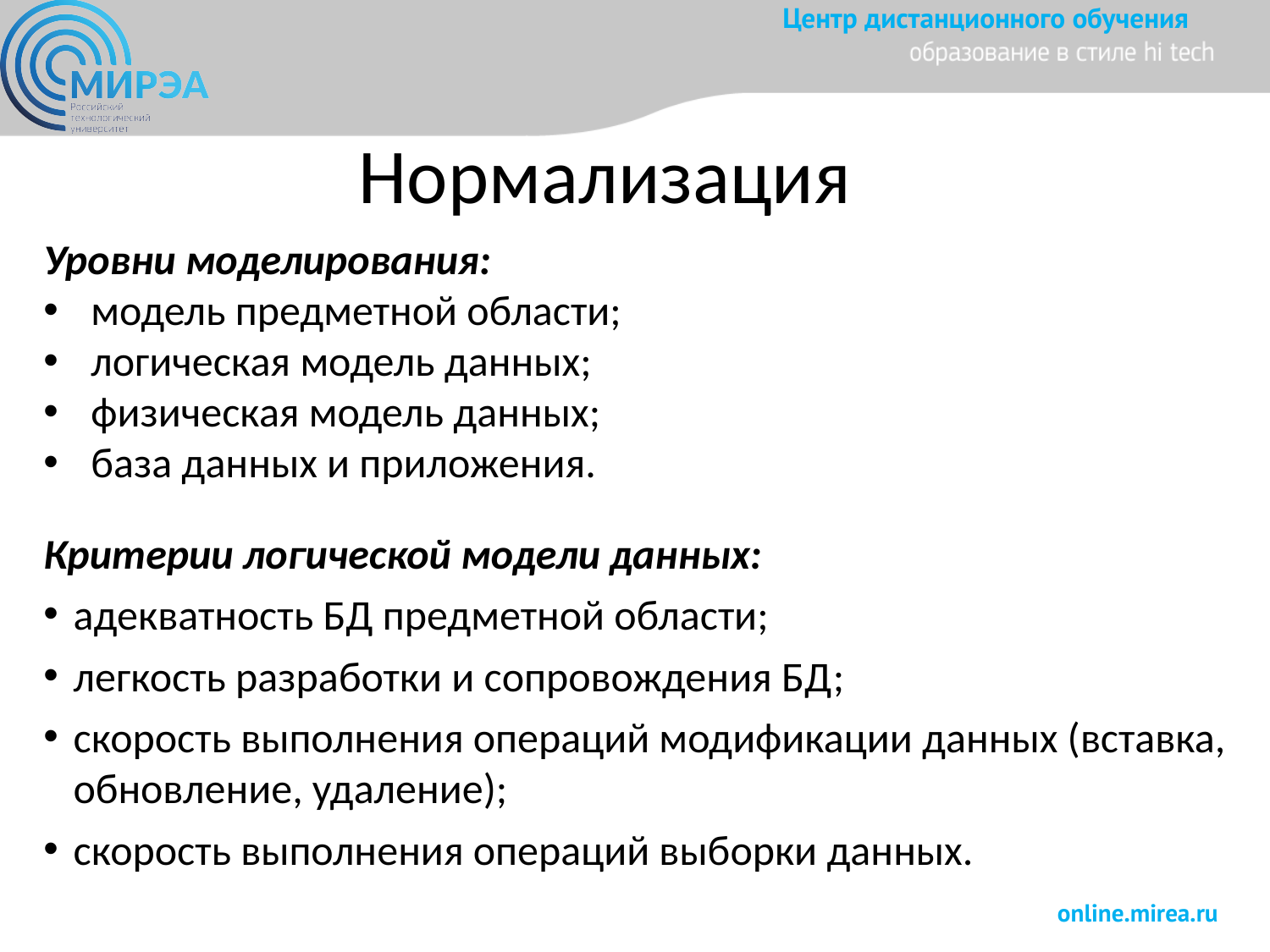

# Нормализация
Уровни моделирования:
модель предметной области;
логическая модель данных;
физическая модель данных;
база данных и приложения.
Критерии логической модели данных:
адекватность БД предметной области;
легкость разработки и сопровождения БД;
скорость выполнения операций модификации данных (вставка, обновление, удаление);
скорость выполнения операций выборки данных.